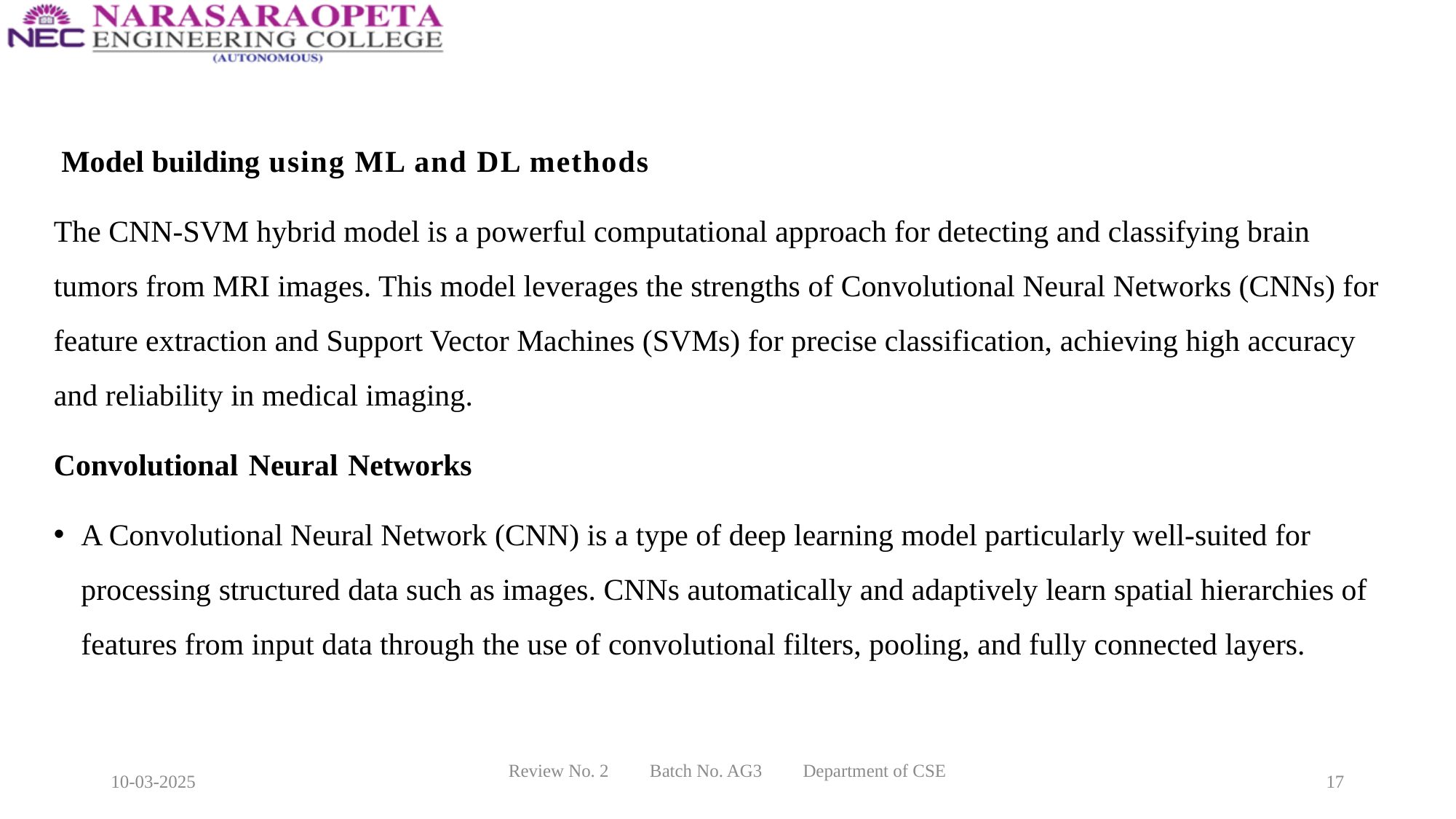

Model building using ML and DL methods
The CNN-SVM hybrid model is a powerful computational approach for detecting and classifying brain tumors from MRI images. This model leverages the strengths of Convolutional Neural Networks (CNNs) for feature extraction and Support Vector Machines (SVMs) for precise classification, achieving high accuracy and reliability in medical imaging.
Convolutional Neural Networks
A Convolutional Neural Network (CNN) is a type of deep learning model particularly well-suited for processing structured data such as images. CNNs automatically and adaptively learn spatial hierarchies of features from input data through the use of convolutional filters, pooling, and fully connected layers.

10-03-2025
Review No. 2         Batch No. AG3         Department of CSE

17